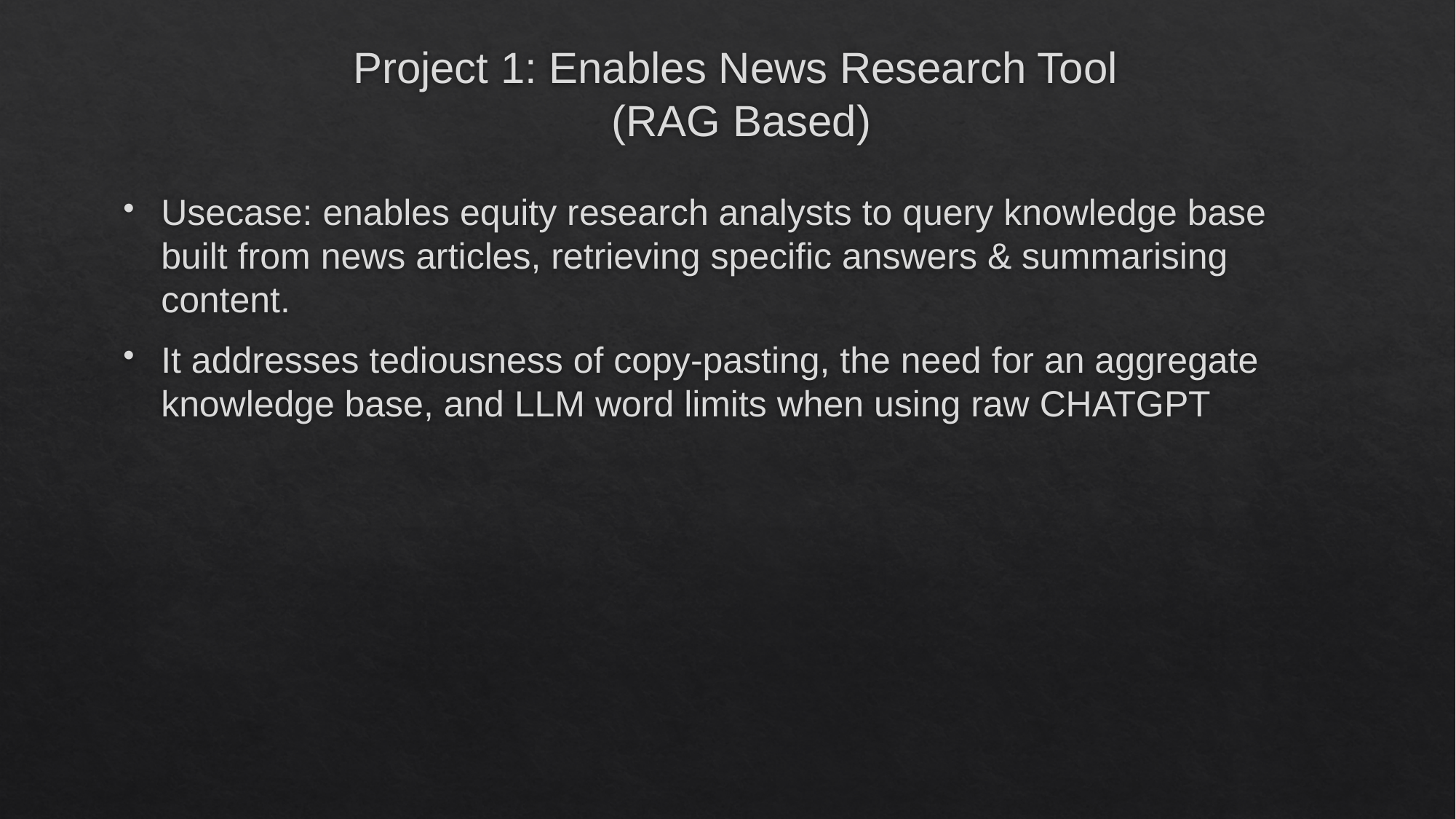

# Project 1: Enables News Research Tool (RAG Based)
Usecase: enables equity research analysts to query knowledge base built from news articles, retrieving specific answers & summarising content.
It addresses tediousness of copy-pasting, the need for an aggregate knowledge base, and LLM word limits when using raw CHATGPT